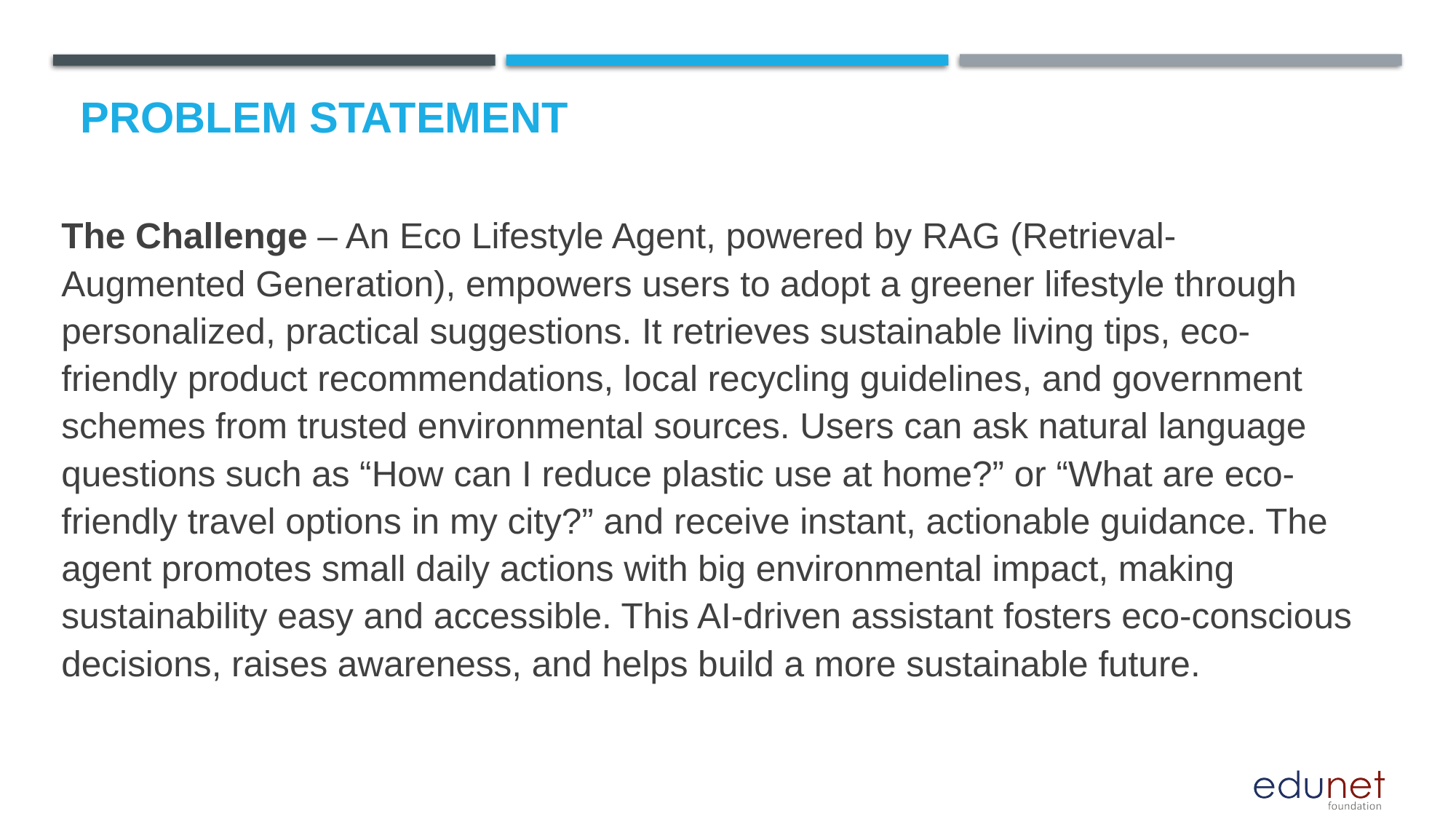

# Problem Statement
The Challenge – An Eco Lifestyle Agent, powered by RAG (Retrieval-Augmented Generation), empowers users to adopt a greener lifestyle through personalized, practical suggestions. It retrieves sustainable living tips, eco-friendly product recommendations, local recycling guidelines, and government schemes from trusted environmental sources. Users can ask natural language questions such as “How can I reduce plastic use at home?” or “What are eco-friendly travel options in my city?” and receive instant, actionable guidance. The agent promotes small daily actions with big environmental impact, making sustainability easy and accessible. This AI-driven assistant fosters eco-conscious decisions, raises awareness, and helps build a more sustainable future.